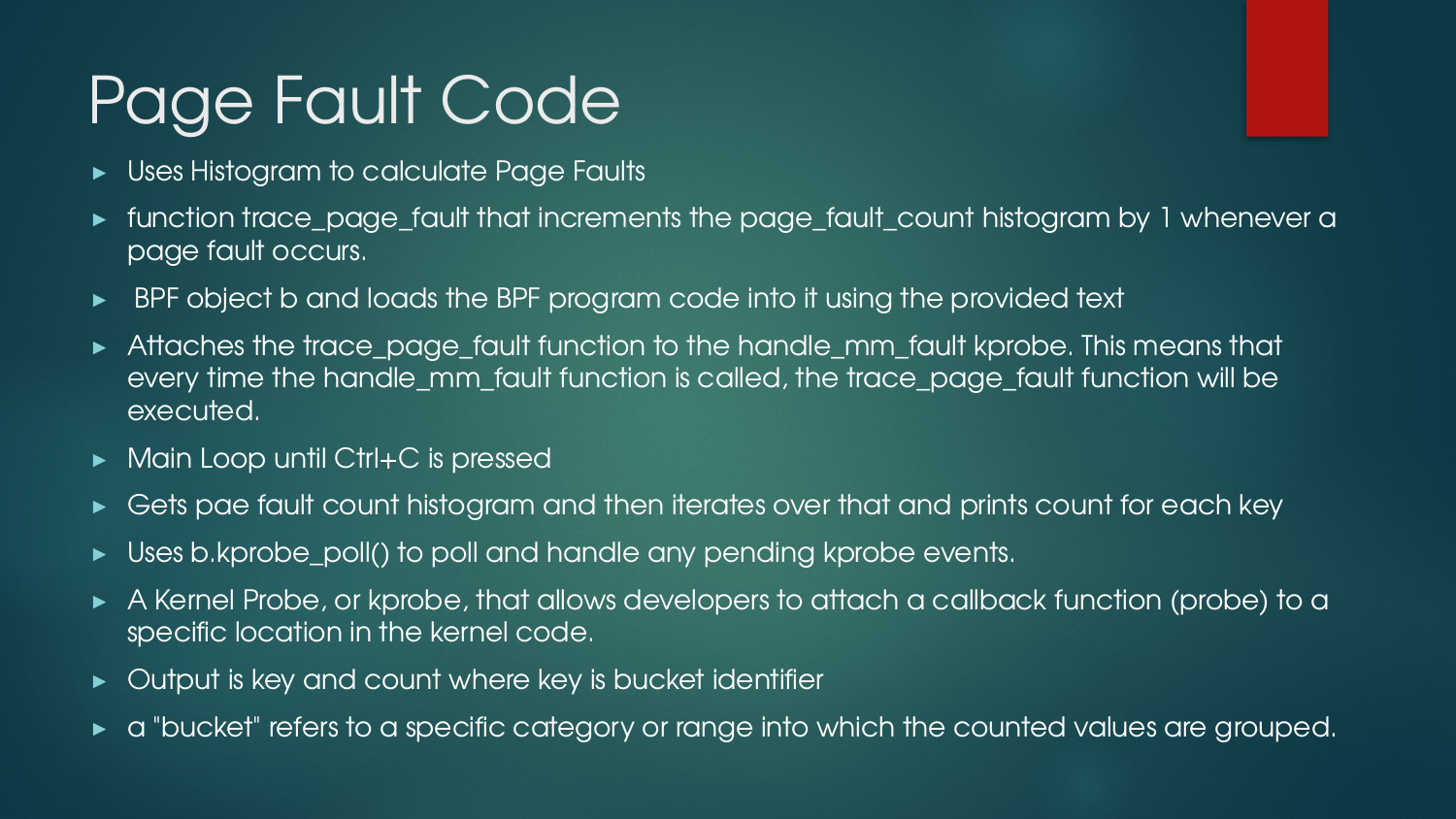

# Page Fault Code
Uses Histogram to calculate Page Faults
function trace_page_fault that increments the page_fault_count histogram by 1 whenever a page fault occurs.
 BPF object b and loads the BPF program code into it using the provided text
Attaches the trace_page_fault function to the handle_mm_fault kprobe. This means that every time the handle_mm_fault function is called, the trace_page_fault function will be executed.
Main Loop until Ctrl+C is pressed
Gets pae fault count histogram and then iterates over that and prints count for each key
Uses b.kprobe_poll() to poll and handle any pending kprobe events.
A Kernel Probe, or kprobe, that allows developers to attach a callback function (probe) to a specific location in the kernel code.
Output is key and count where key is bucket identifier
a "bucket" refers to a specific category or range into which the counted values are grouped.